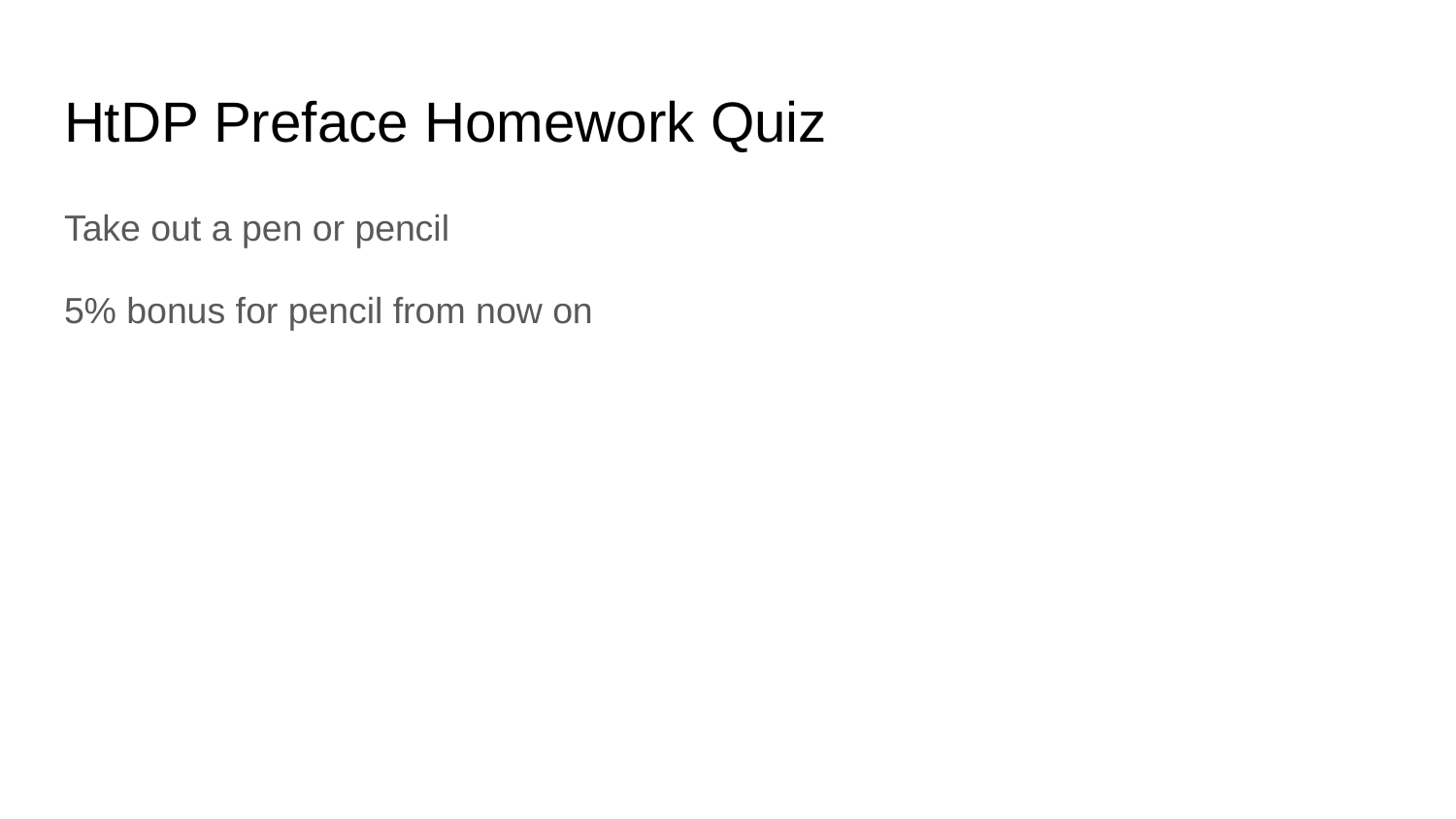

# HtDP Preface Homework Quiz
Take out a pen or pencil
5% bonus for pencil from now on